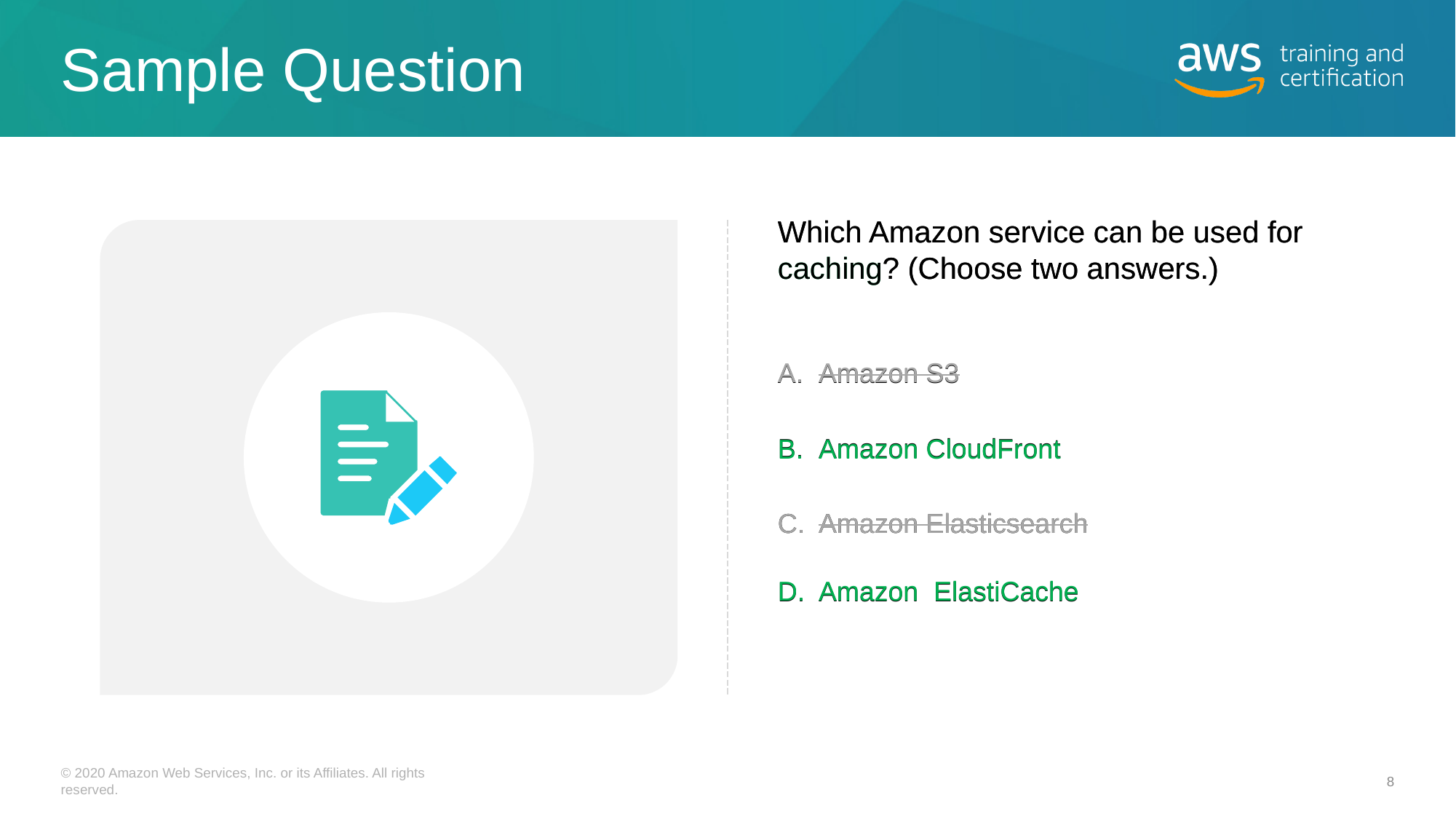

# Sample Question
Which Amazon service can be used for caching? (Choose two answers.)
Which Amazon service can be used for caching? (Choose two answers.)

Amazon S3
Amazon S3

Amazon CloudFront
Amazon CloudFront
Amazon Elasticsearch
Amazon Elasticsearch
Amazon  ElastiCache
Amazon  ElastiCache
© 2020 Amazon Web Services, Inc. or its Affiliates. All rights reserved.
8